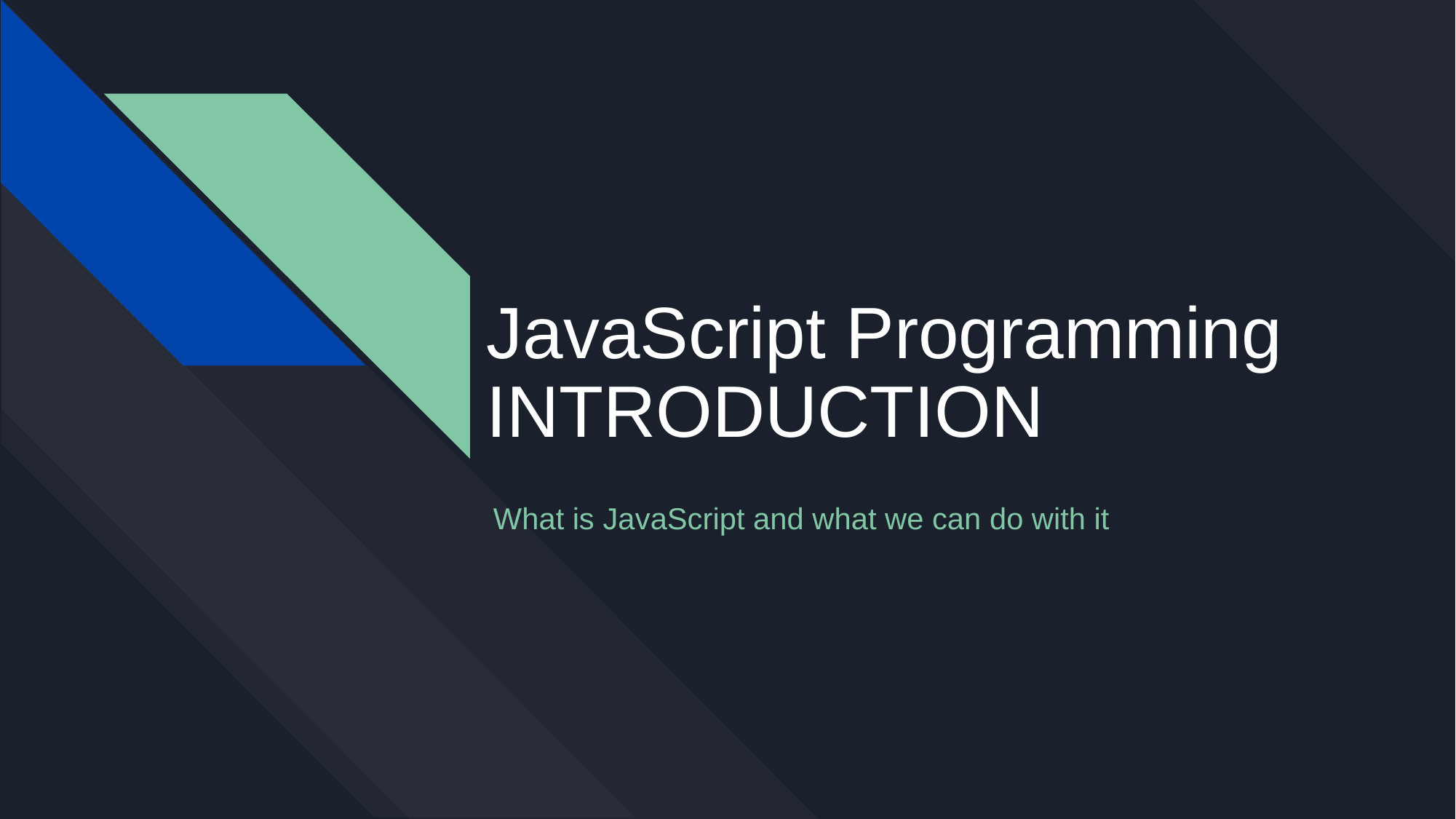

# JavaScript Programming INTRODUCTION
What is JavaScript and what we can do with it